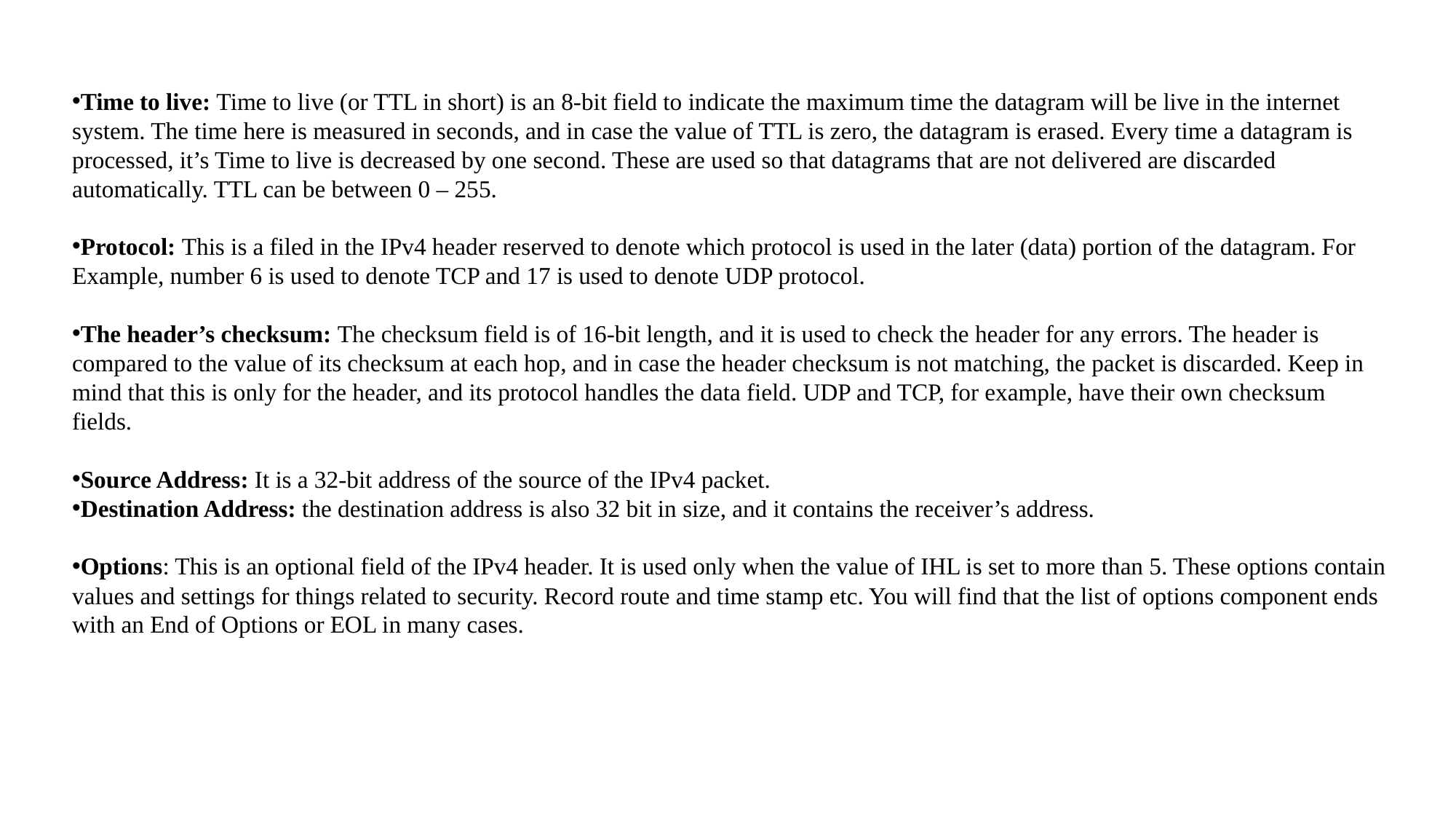

Time to live: Time to live (or TTL in short) is an 8-bit field to indicate the maximum time the datagram will be live in the internet system. The time here is measured in seconds, and in case the value of TTL is zero, the datagram is erased. Every time a datagram is processed, it’s Time to live is decreased by one second. These are used so that datagrams that are not delivered are discarded automatically. TTL can be between 0 – 255.

Protocol: This is a filed in the IPv4 header reserved to denote which protocol is used in the later (data) portion of the datagram. For Example, number 6 is used to denote TCP and 17 is used to denote UDP protocol.

The header’s checksum: The checksum field is of 16-bit length, and it is used to check the header for any errors. The header is compared to the value of its checksum at each hop, and in case the header checksum is not matching, the packet is discarded. Keep in mind that this is only for the header, and its protocol handles the data field. UDP and TCP, for example, have their own checksum fields.

Source Address: It is a 32-bit address of the source of the IPv4 packet.
Destination Address: the destination address is also 32 bit in size, and it contains the receiver’s address.

Options: This is an optional field of the IPv4 header. It is used only when the value of IHL is set to more than 5. These options contain values and settings for things related to security. Record route and time stamp etc. You will find that the list of options component ends with an End of Options or EOL in many cases.